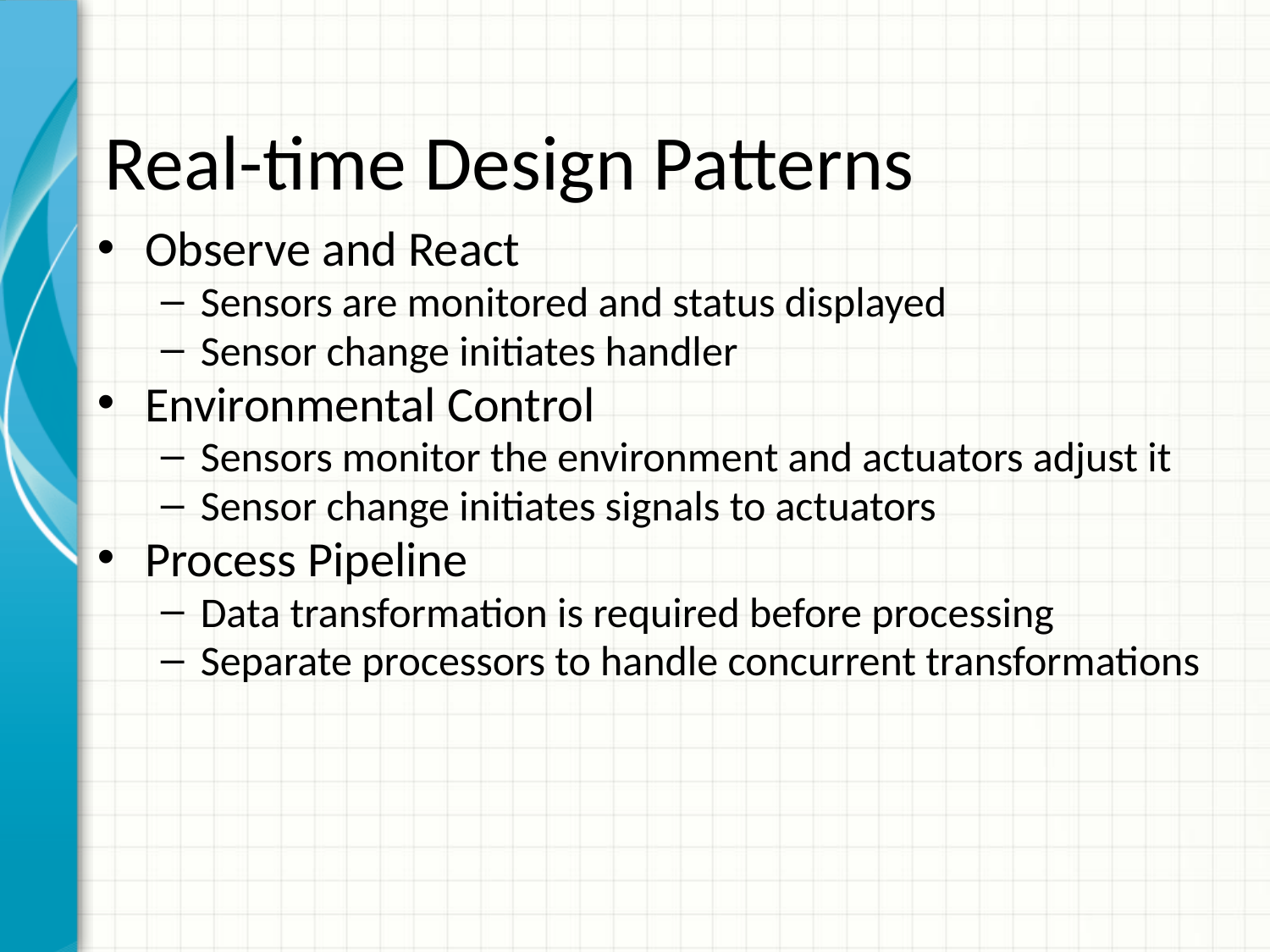

# Real-time Design Patterns
Observe and React
Sensors are monitored and status displayed
Sensor change initiates handler
Environmental Control
Sensors monitor the environment and actuators adjust it
Sensor change initiates signals to actuators
Process Pipeline
Data transformation is required before processing
Separate processors to handle concurrent transformations